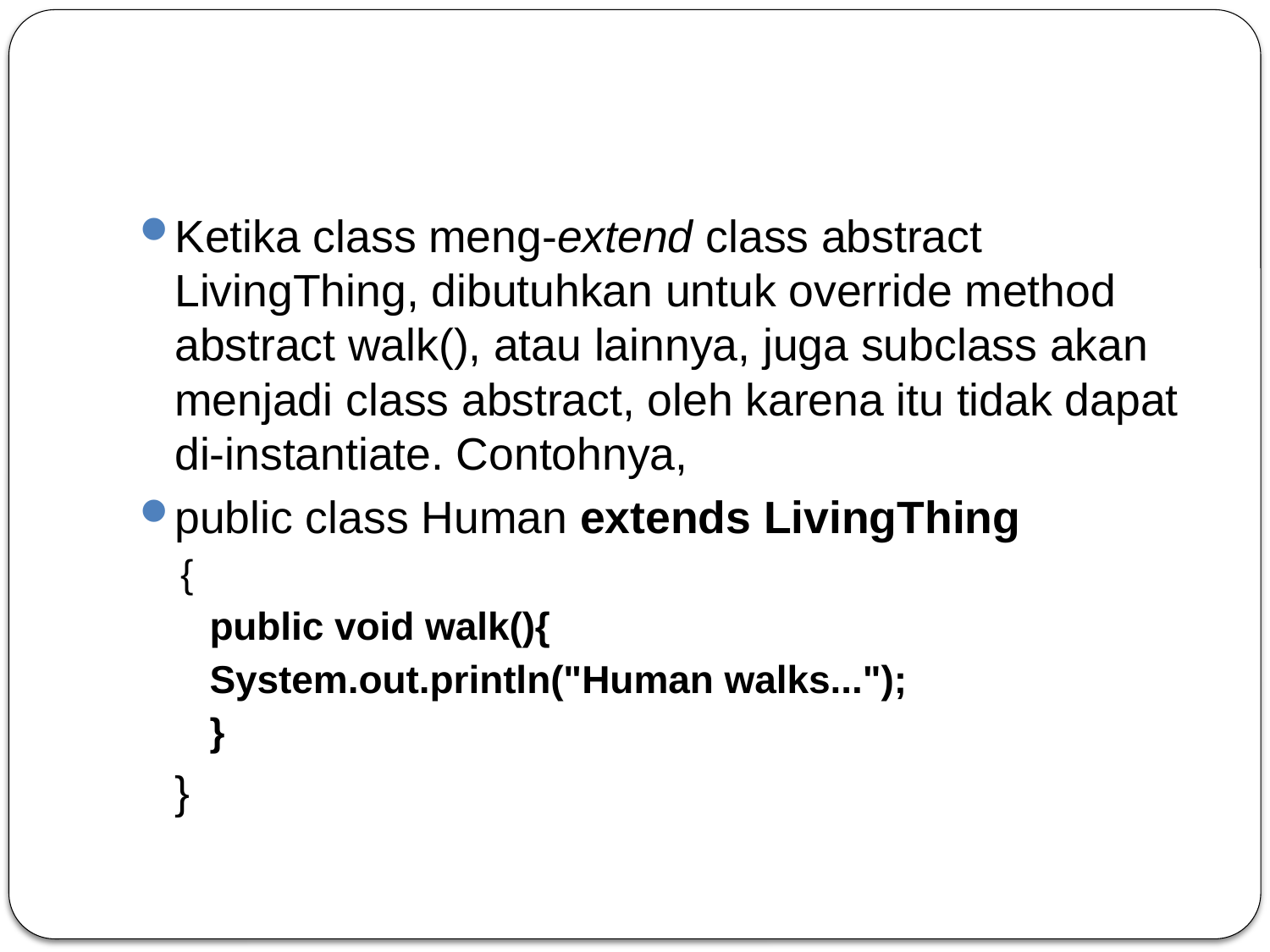

Ketika class meng-extend class abstract LivingThing, dibutuhkan untuk override method abstract walk(), atau lainnya, juga subclass akan menjadi class abstract, oleh karena itu tidak dapat di-instantiate. Contohnya,
public class Human extends LivingThing
{
		public void walk(){
			System.out.println("Human walks...");
		}
	}